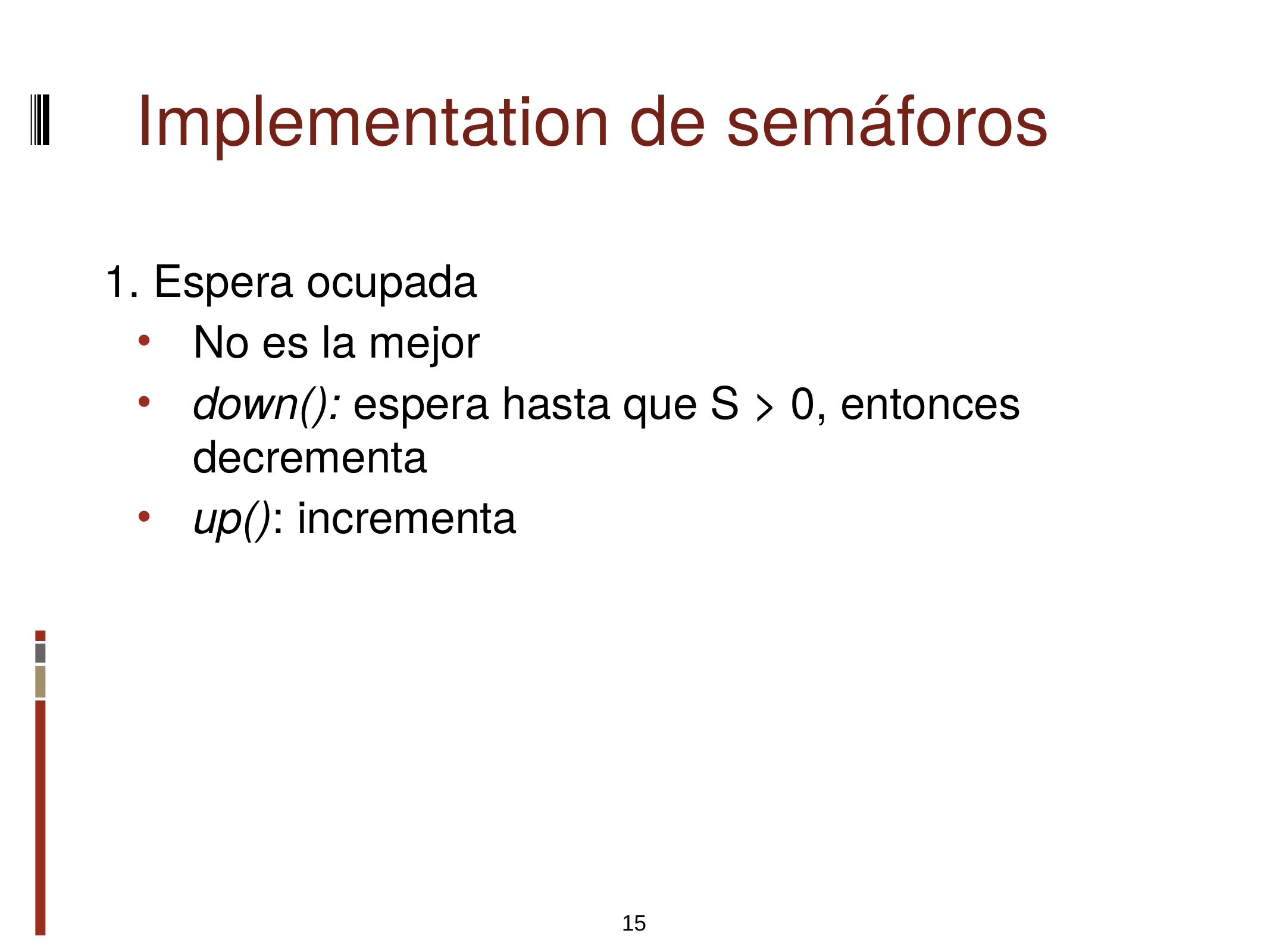

Implementation de semáforos

1. Espera ocupada
No es la mejor
down(): espera hasta que S > 0, entonces decrementa
up(): incrementa

15